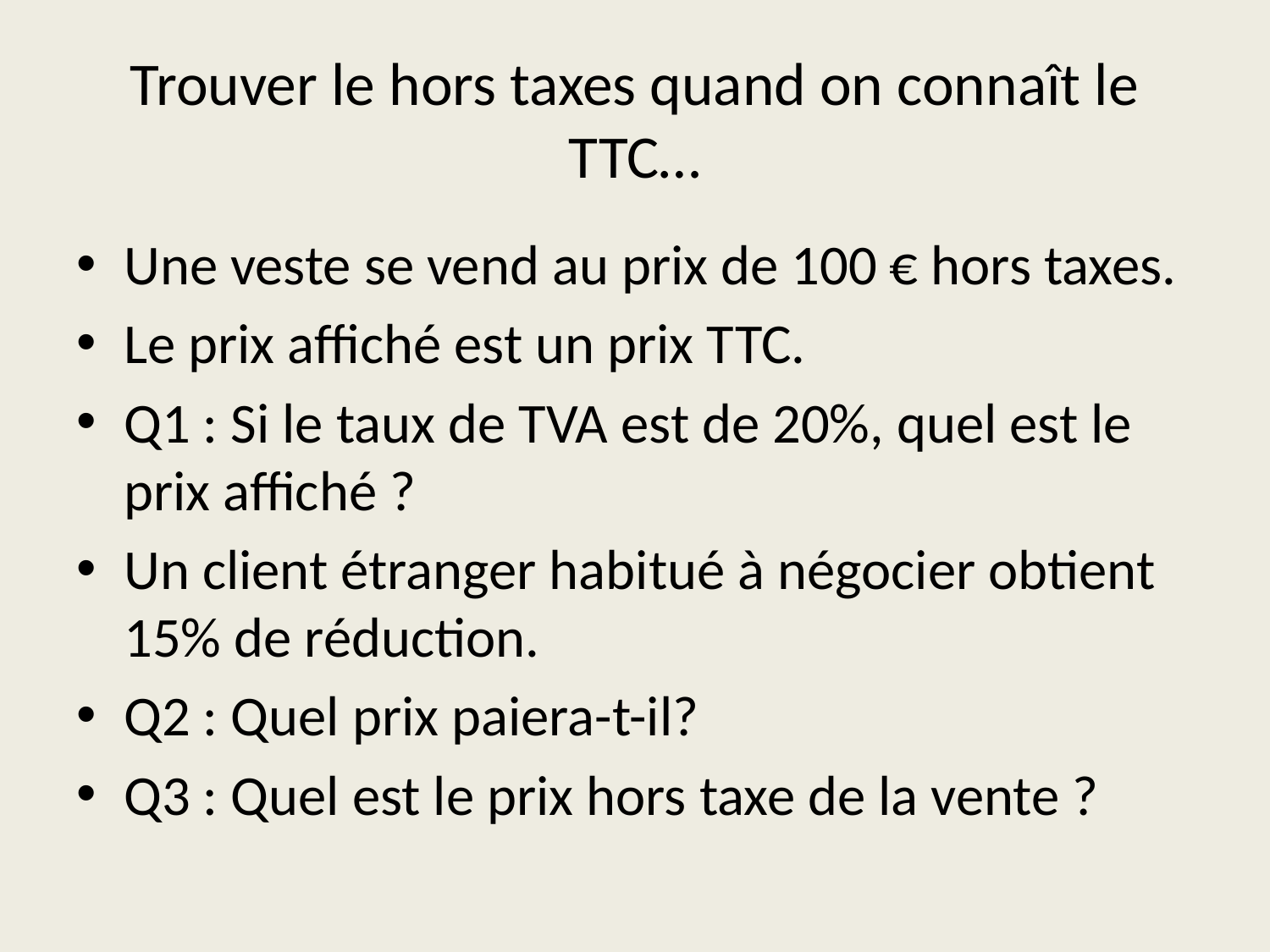

# Trouver le hors taxes quand on connaît le TTC…
Une veste se vend au prix de 100 € hors taxes.
Le prix affiché est un prix TTC.
Q1 : Si le taux de TVA est de 20%, quel est le prix affiché ?
Un client étranger habitué à négocier obtient 15% de réduction.
Q2 : Quel prix paiera-t-il?
Q3 : Quel est le prix hors taxe de la vente ?